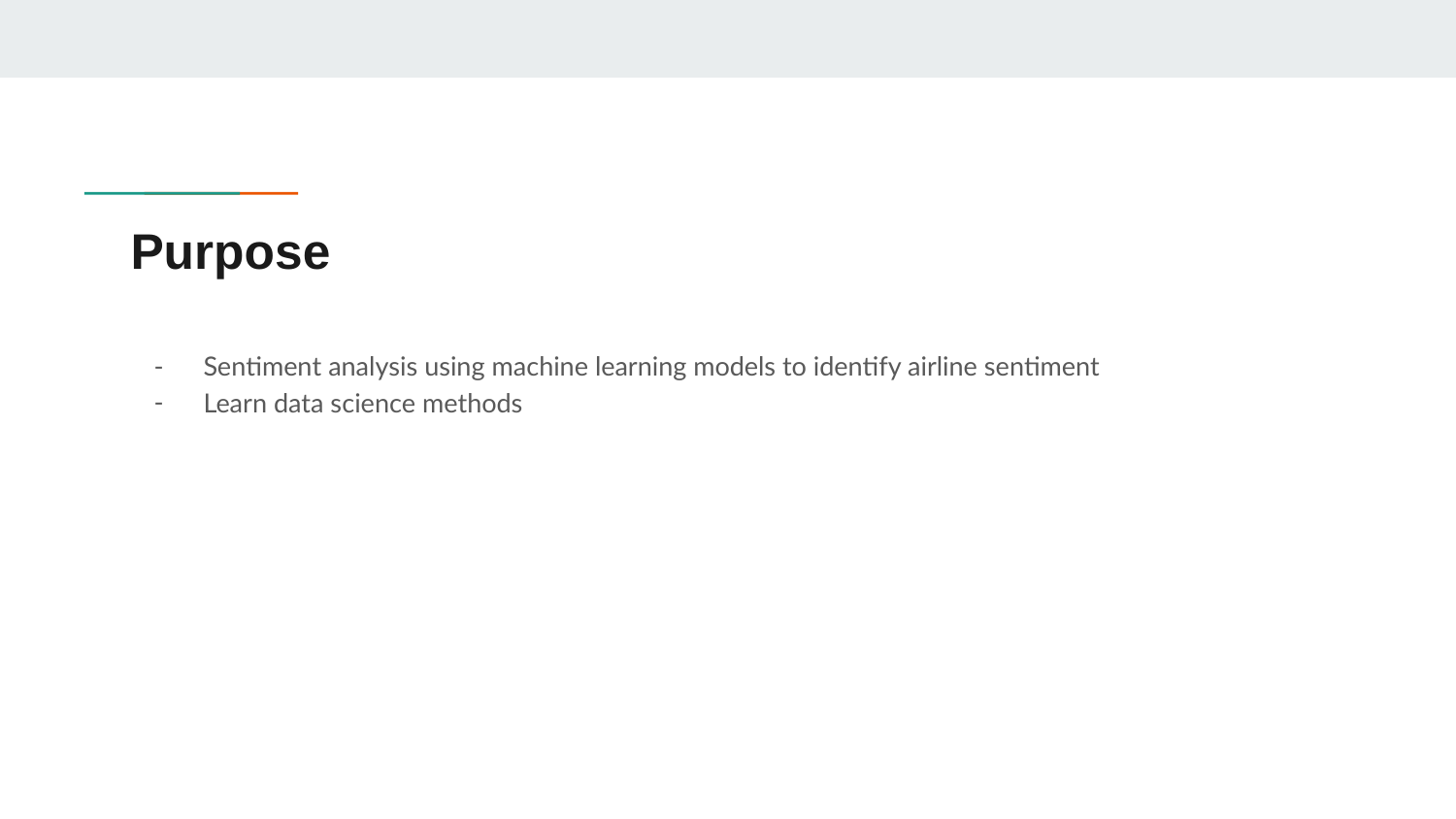

# Purpose
Sentiment analysis using machine learning models to identify airline sentiment
Learn data science methods